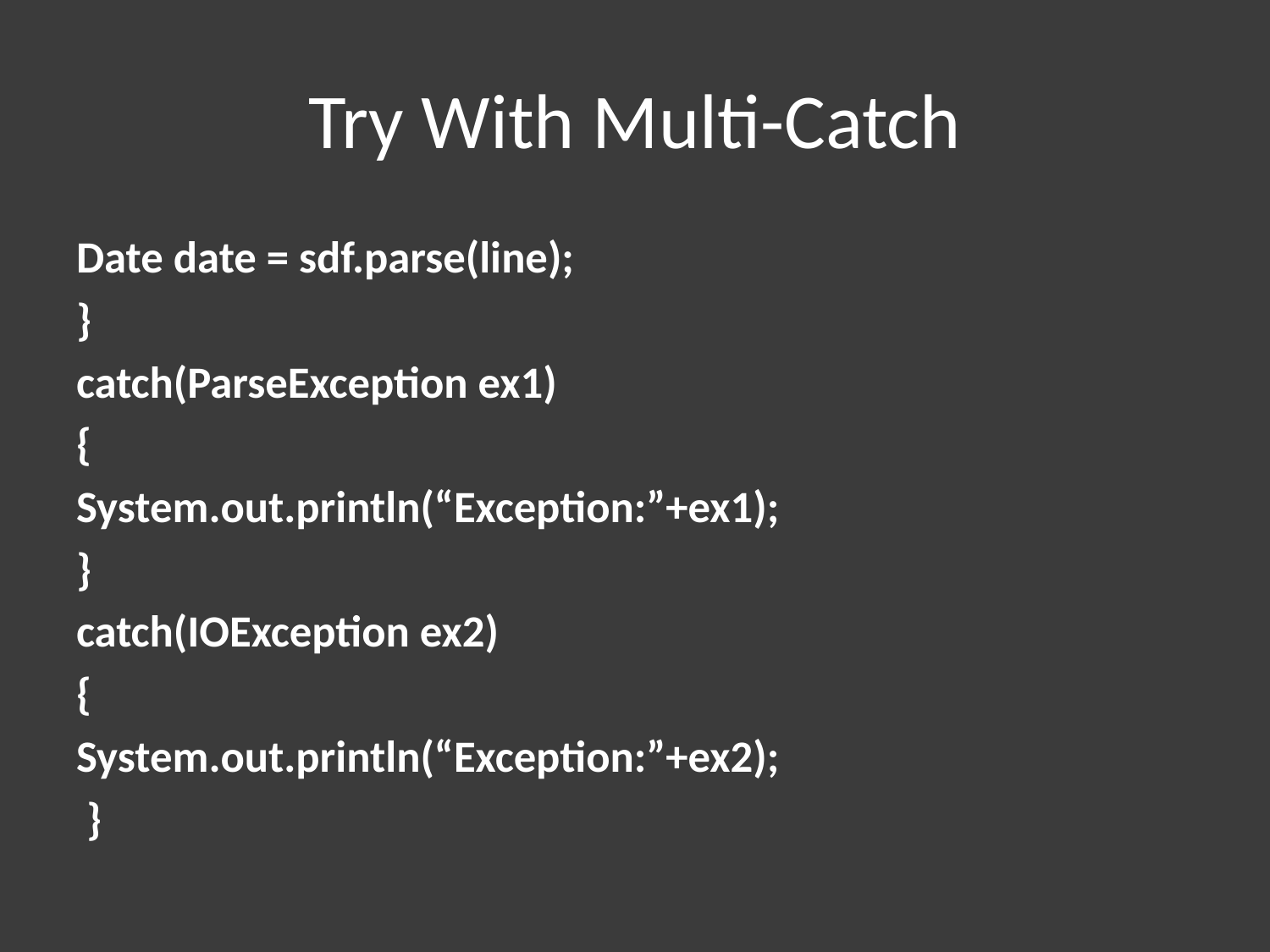

# Try With Multi-Catch
Date date = sdf.parse(line);
}
catch(ParseException ex1)
{
System.out.println(“Exception:”+ex1);
}
catch(IOException ex2)
{
System.out.println(“Exception:”+ex2);
 }